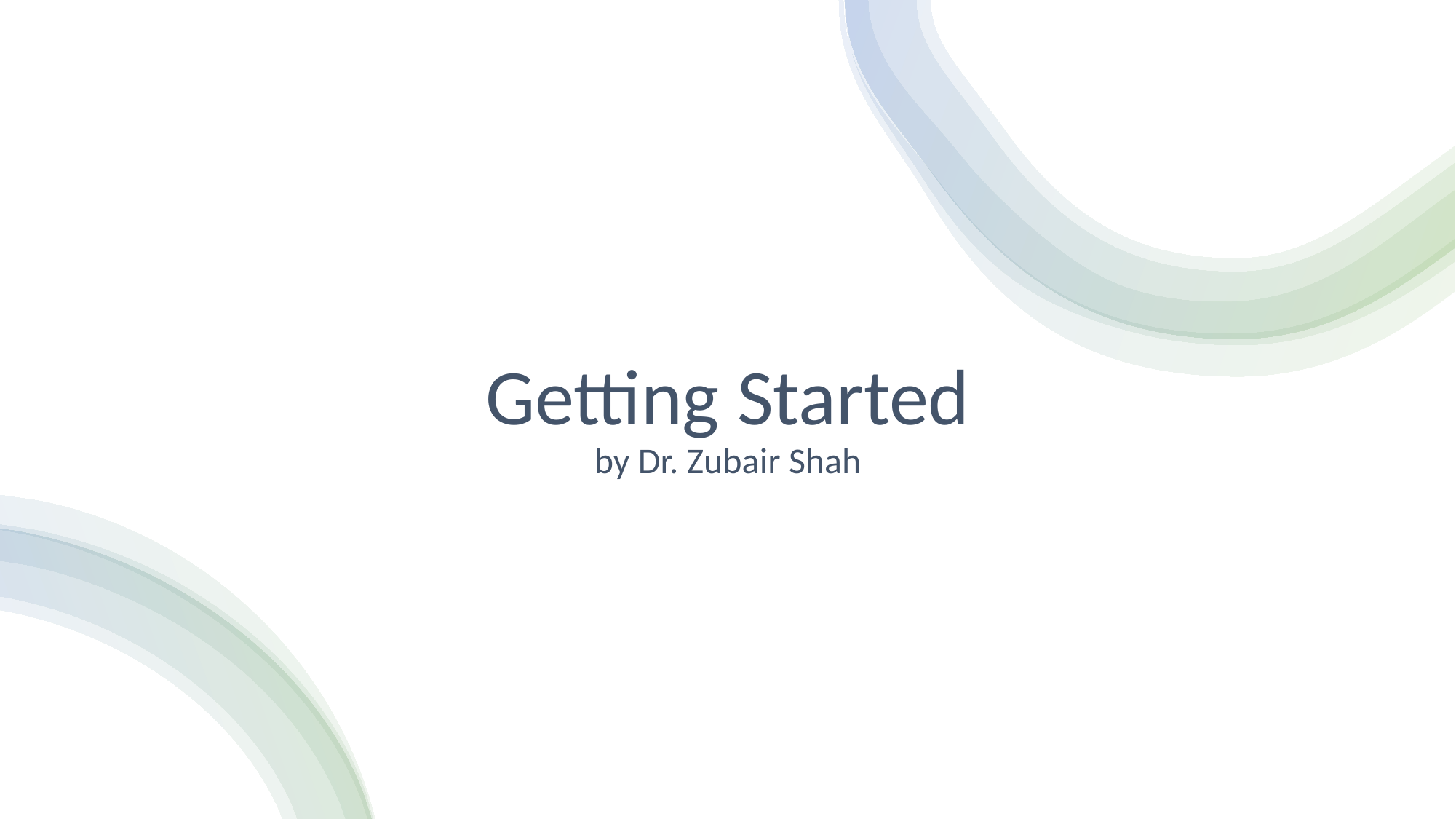

# Getting Started by Dr. Zubair Shah

1